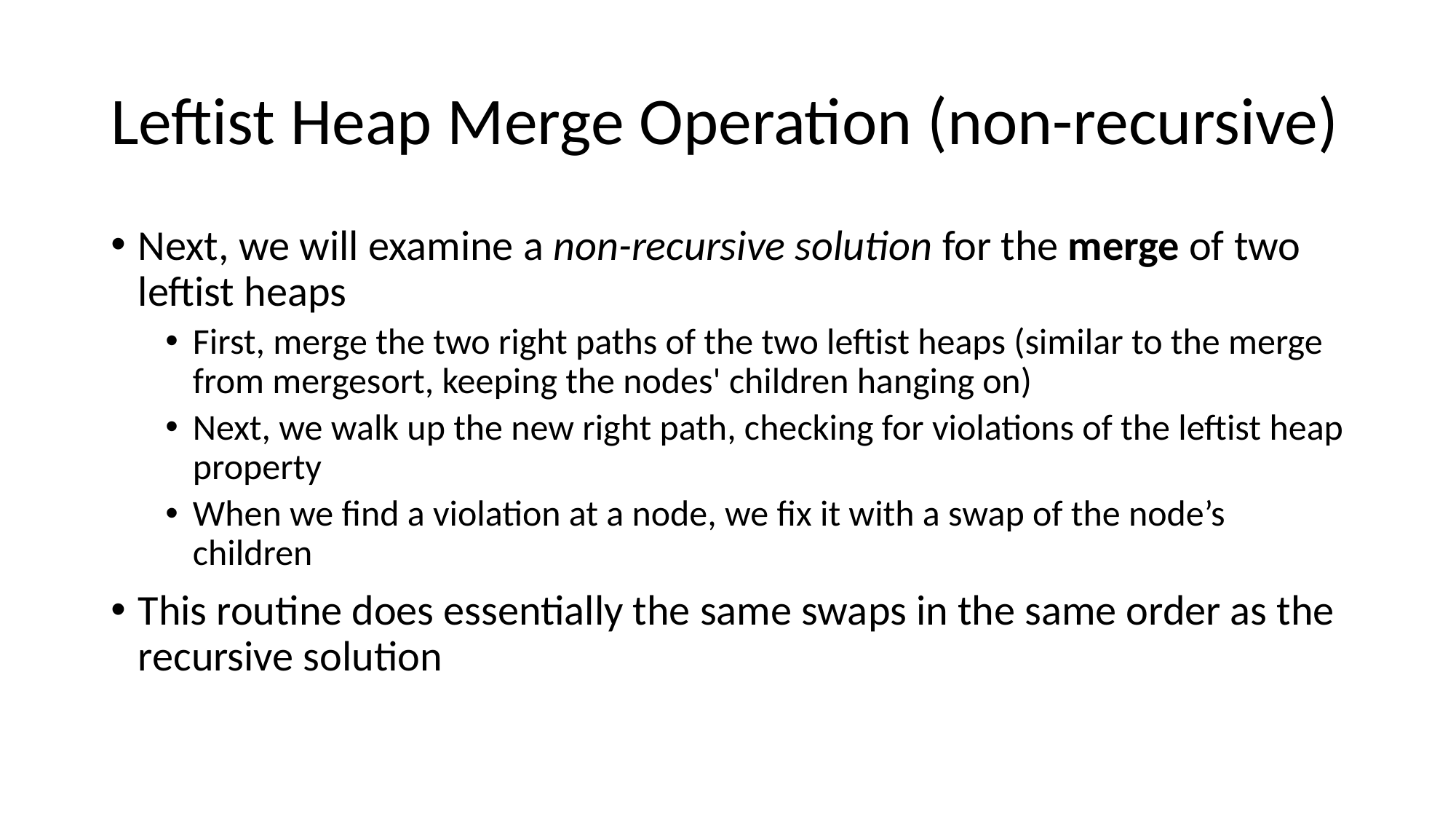

# Leftist Heap Merge Operation (non-recursive)
Next, we will examine a non-recursive solution for the merge of two leftist heaps
First, merge the two right paths of the two leftist heaps (similar to the merge from mergesort, keeping the nodes' children hanging on)
Next, we walk up the new right path, checking for violations of the leftist heap property
When we find a violation at a node, we fix it with a swap of the node’s children
This routine does essentially the same swaps in the same order as the recursive solution